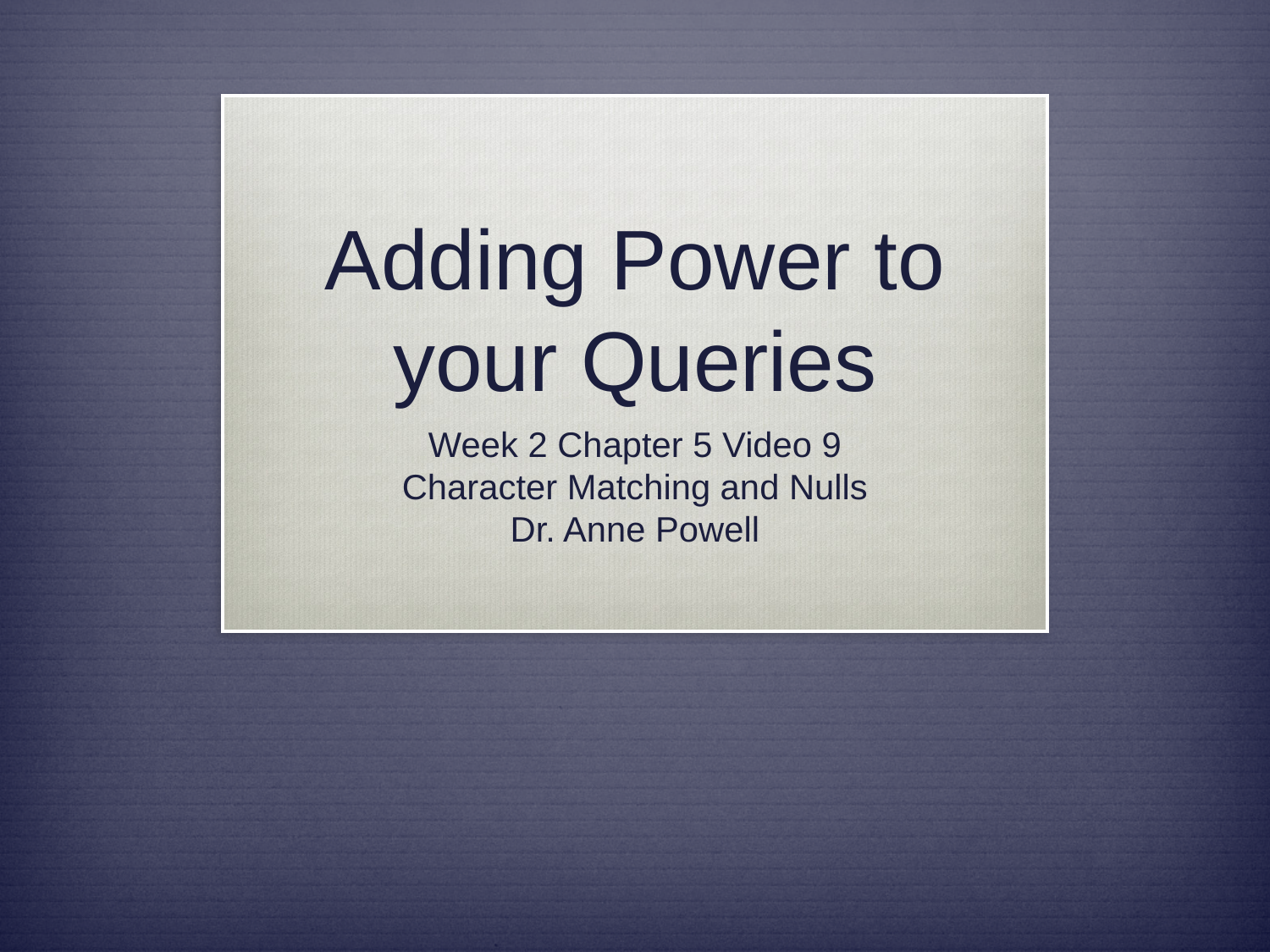

# Adding Power to your Queries
Week 2 Chapter 5 Video 9
Character Matching and Nulls
Dr. Anne Powell